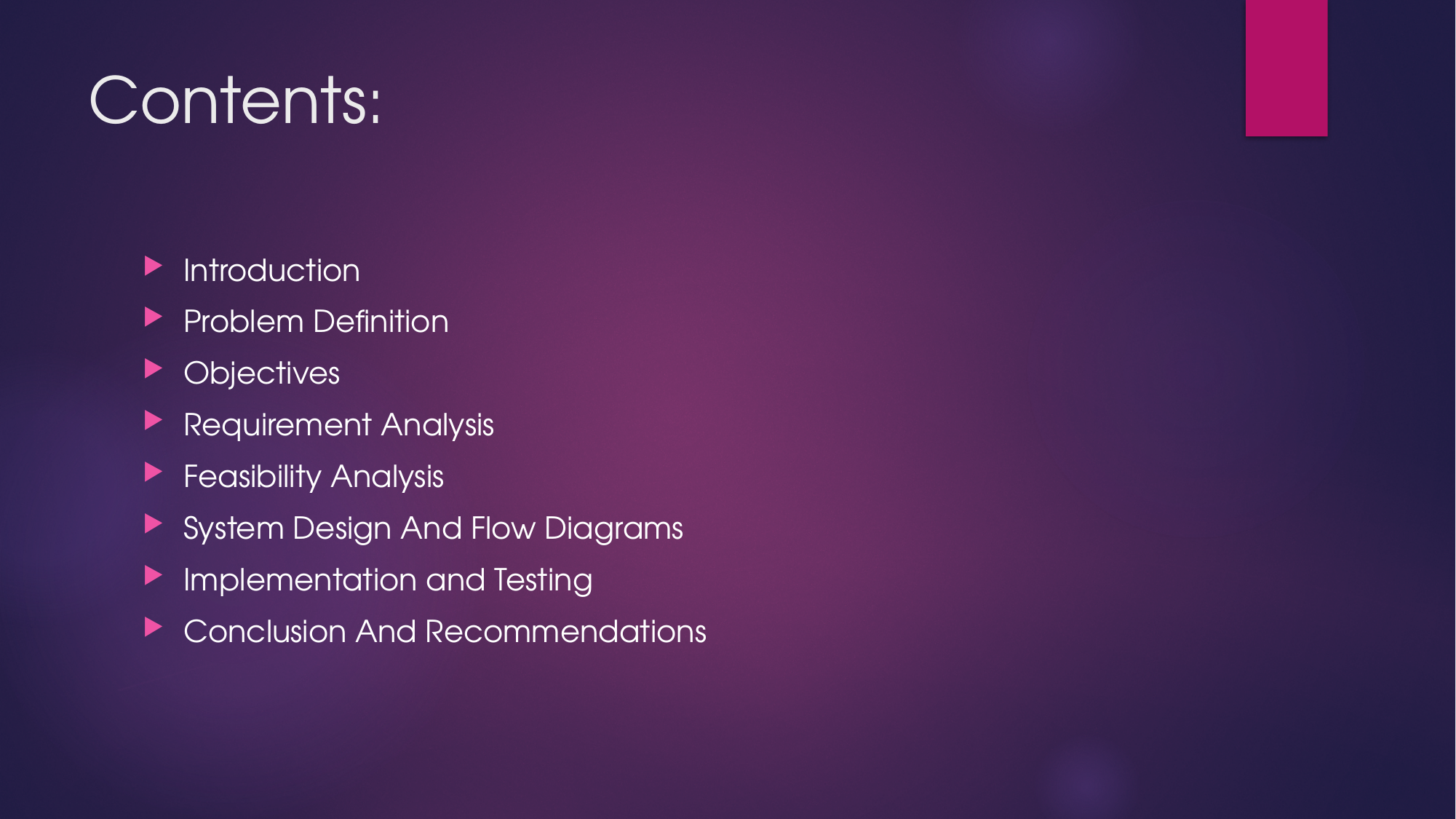

# Contents:
Introduction
Problem Definition
Objectives
Requirement Analysis
Feasibility Analysis
System Design And Flow Diagrams
Implementation and Testing
Conclusion And Recommendations